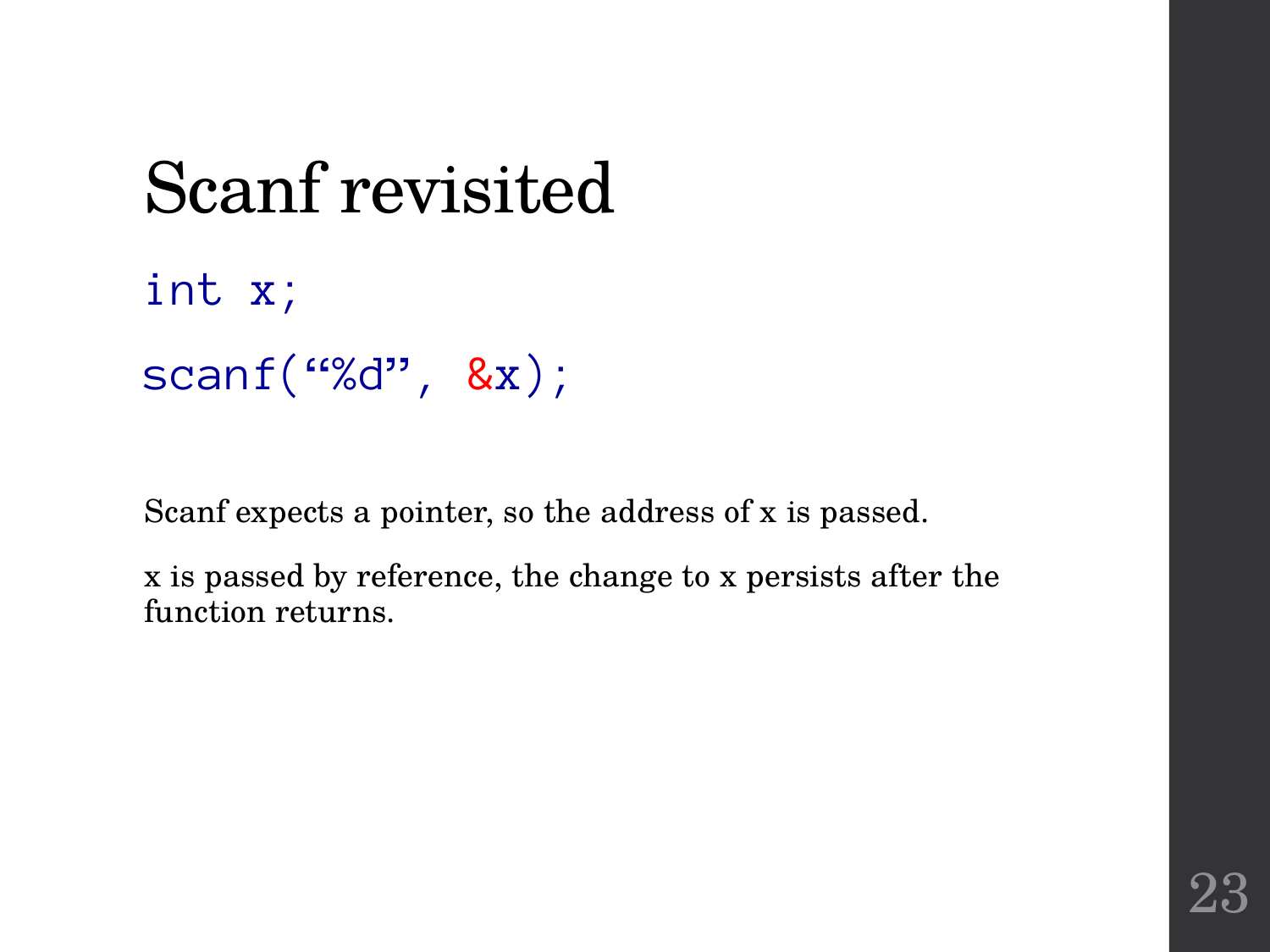

# Scanf revisited
int x;
scanf(“%d”, &x);

Scanf expects a pointer, so the address of x is passed.
x is passed by reference, the change to x persists after the function returns.
23